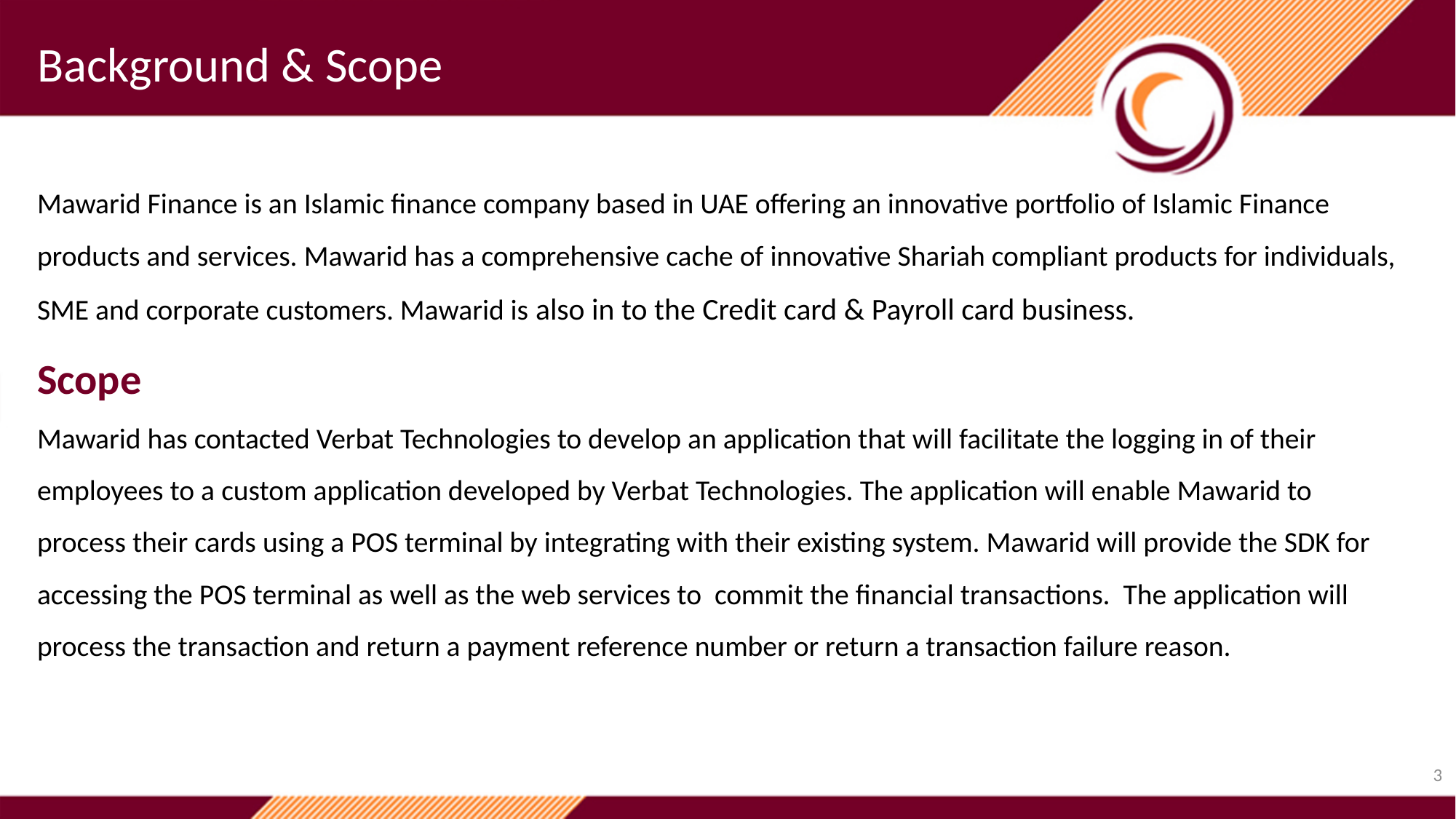

Background & Scope
Mawarid Finance is an Islamic finance company based in UAE offering an innovative portfolio of Islamic Finance products and services. Mawarid has a comprehensive cache of innovative Shariah compliant products for individuals, SME and corporate customers. Mawarid is also in to the Credit card & Payroll card business.
Scope
Mawarid has contacted Verbat Technologies to develop an application that will facilitate the logging in of their employees to a custom application developed by Verbat Technologies. The application will enable Mawarid to process their cards using a POS terminal by integrating with their existing system. Mawarid will provide the SDK for accessing the POS terminal as well as the web services to  commit the financial transactions.  The application will  process the transaction and return a payment reference number or return a transaction failure reason.

3